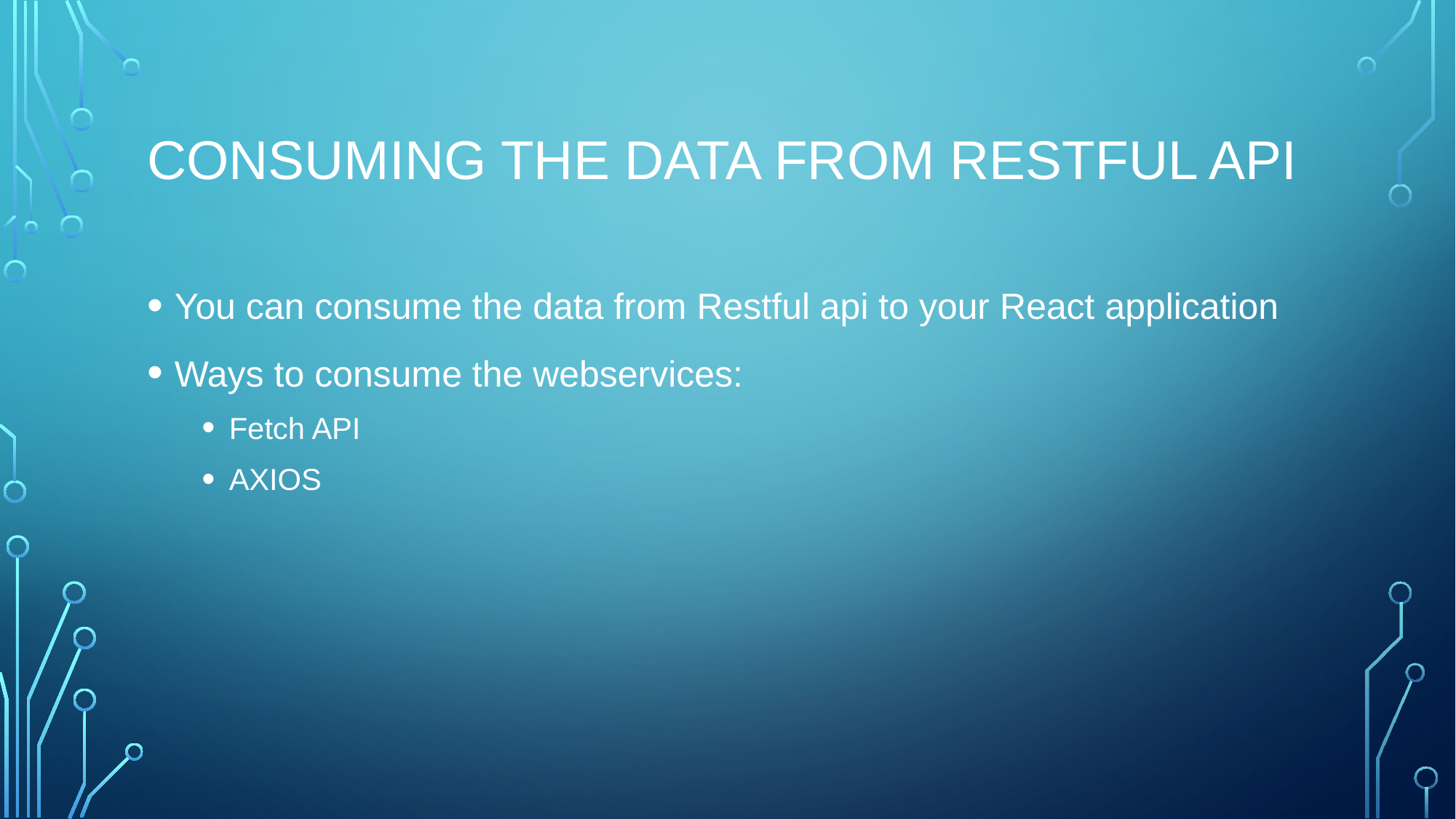

# Consuming the Data from RESTful API
You can consume the data from Restful api to your React application
Ways to consume the webservices:
Fetch API
AXIOS